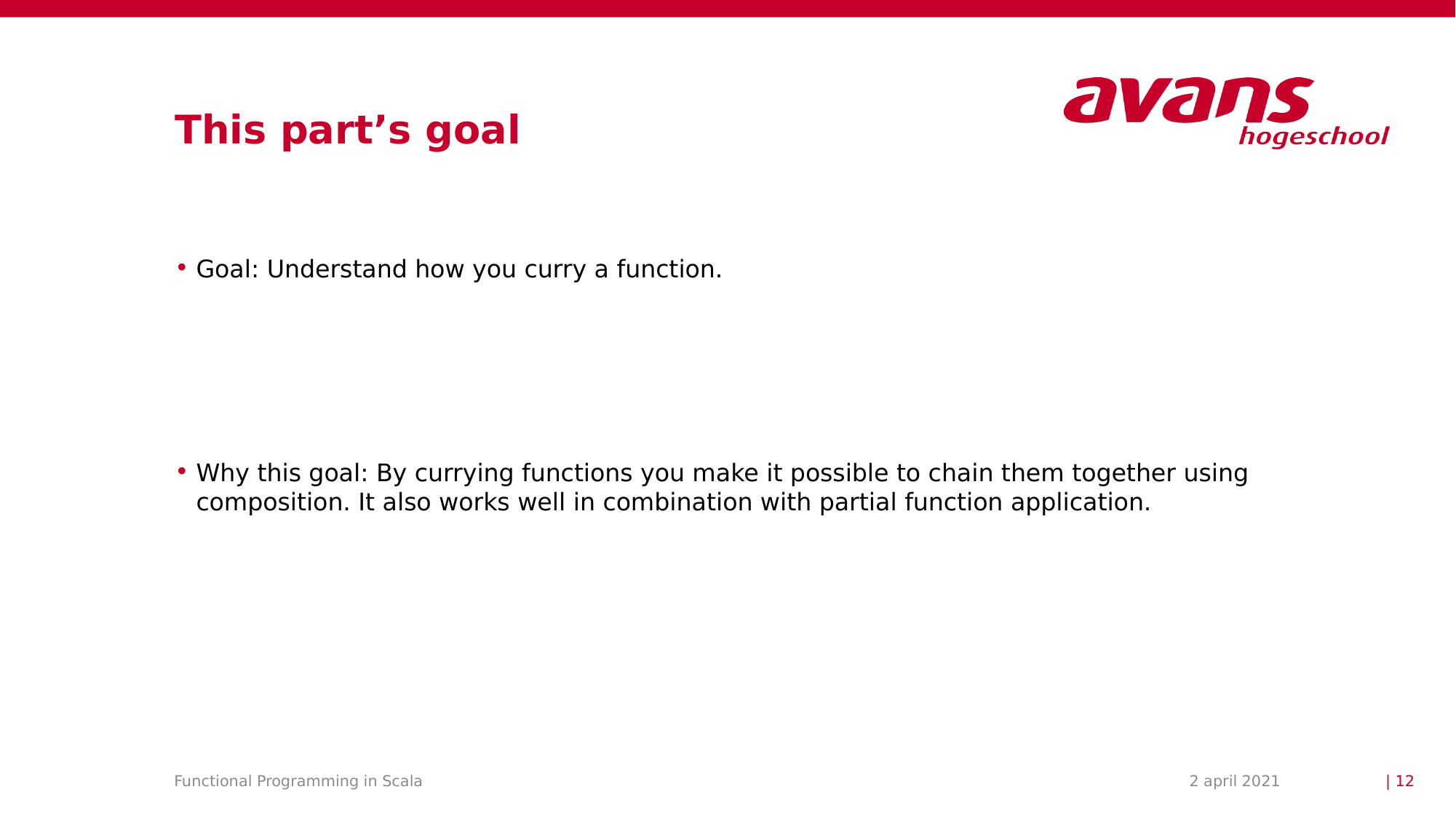

# This part’s goal
Goal: Understand how you curry a function.

Why this goal: By currying functions you make it possible to chain them together using composition. It also works well in combination with partial function application.

2 april 2021
| 12